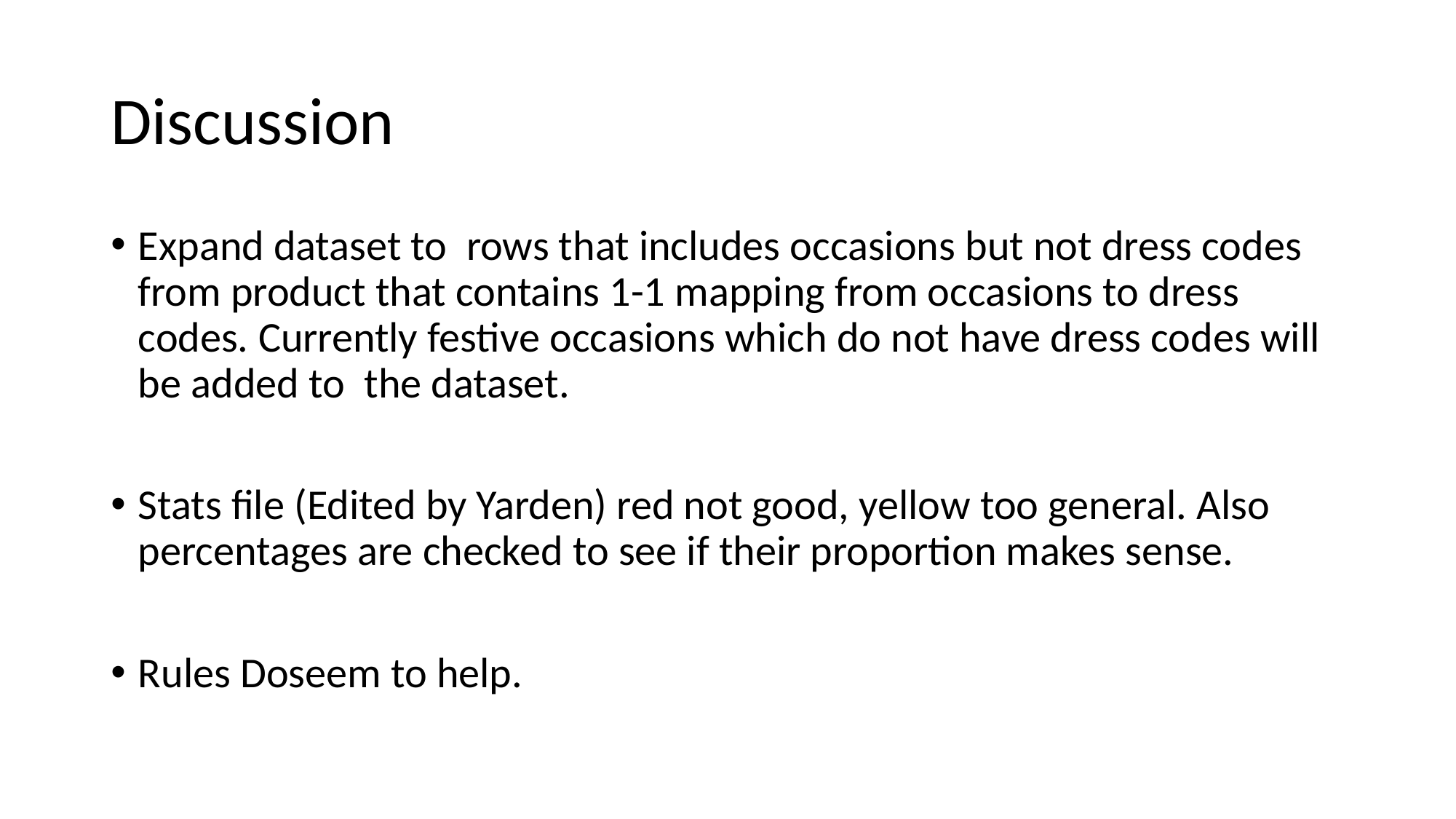

# Discussion
Expand dataset to  rows that includes occasions but not dress codes from product that contains 1-1 mapping from occasions to dress codes. Currently festive occasions which do not have dress codes will be added to  the dataset.

Stats file (Edited by Yarden) red not good, yellow too general. Also percentages are checked to see if their proportion makes sense.

Rules Doseem to help.